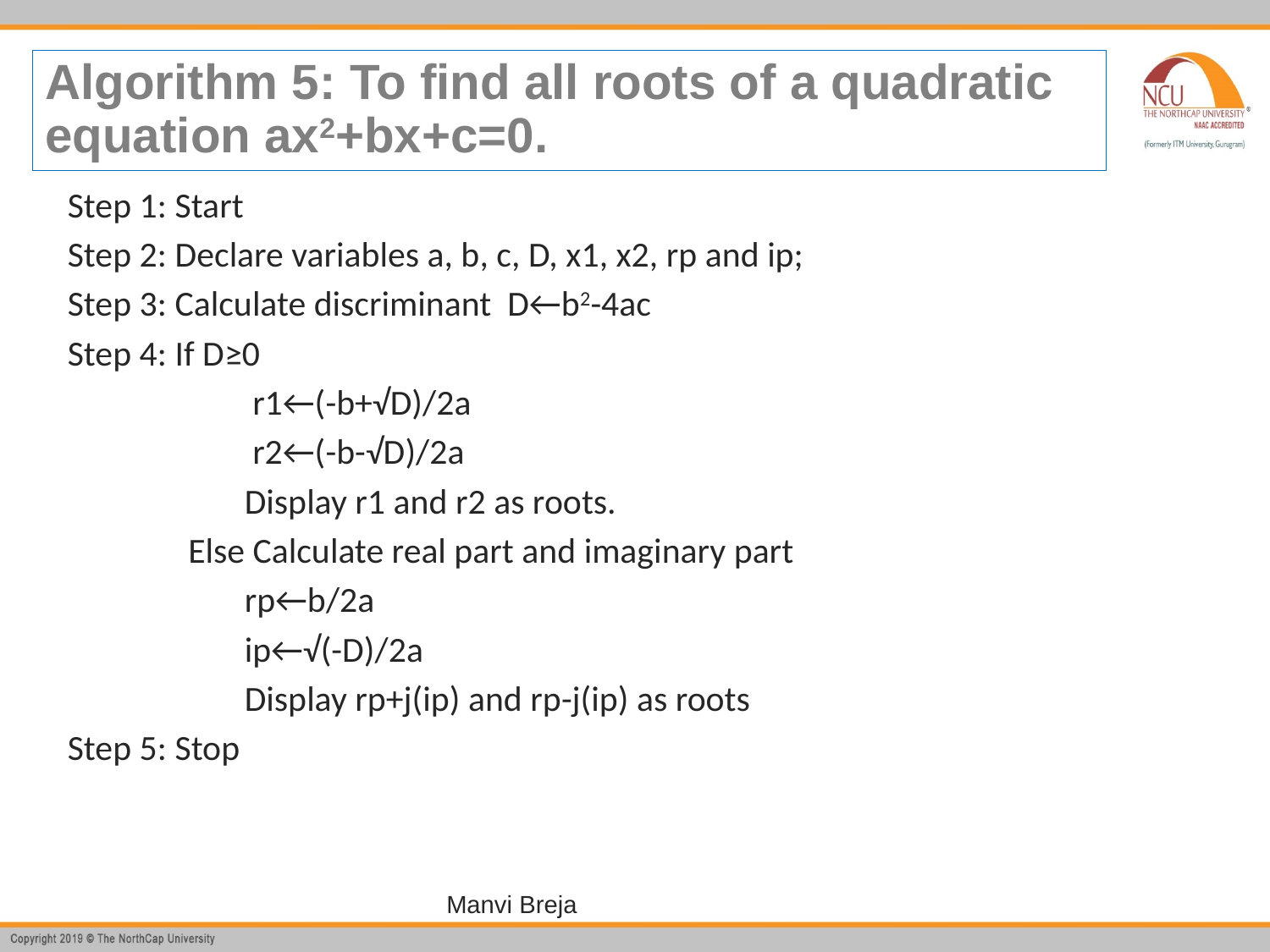

# Algorithm 5: To find all roots of a quadratic equation ax2+bx+c=0.
Step 1: Start
Step 2: Declare variables a, b, c, D, x1, x2, rp and ip;
Step 3: Calculate discriminant  D←b2-4ac
Step 4: If D≥0
                       r1←(-b+√D)/2a
                       r2←(-b-√D)/2a
                      Display r1 and r2 as roots.
               Else Calculate real part and imaginary part
                      rp←b/2a
                      ip←√(-D)/2a
                      Display rp+j(ip) and rp-j(ip) as roots
Step 5: Stop
Manvi Breja